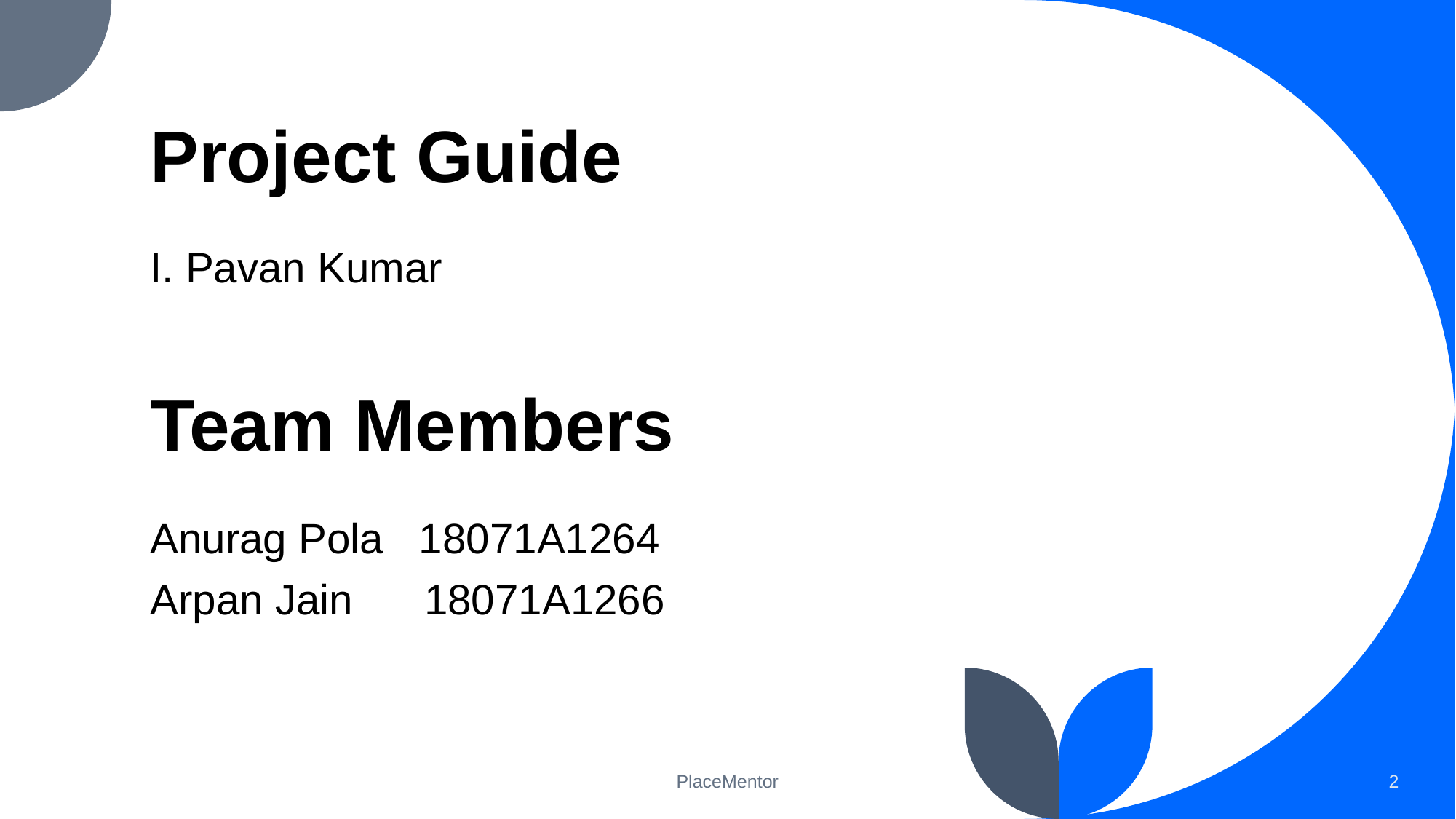

# Project Guide
I. Pavan Kumar
Team Members
Anurag Pola   18071A1264
Arpan Jain     .18071A1266
PlaceMentor
2